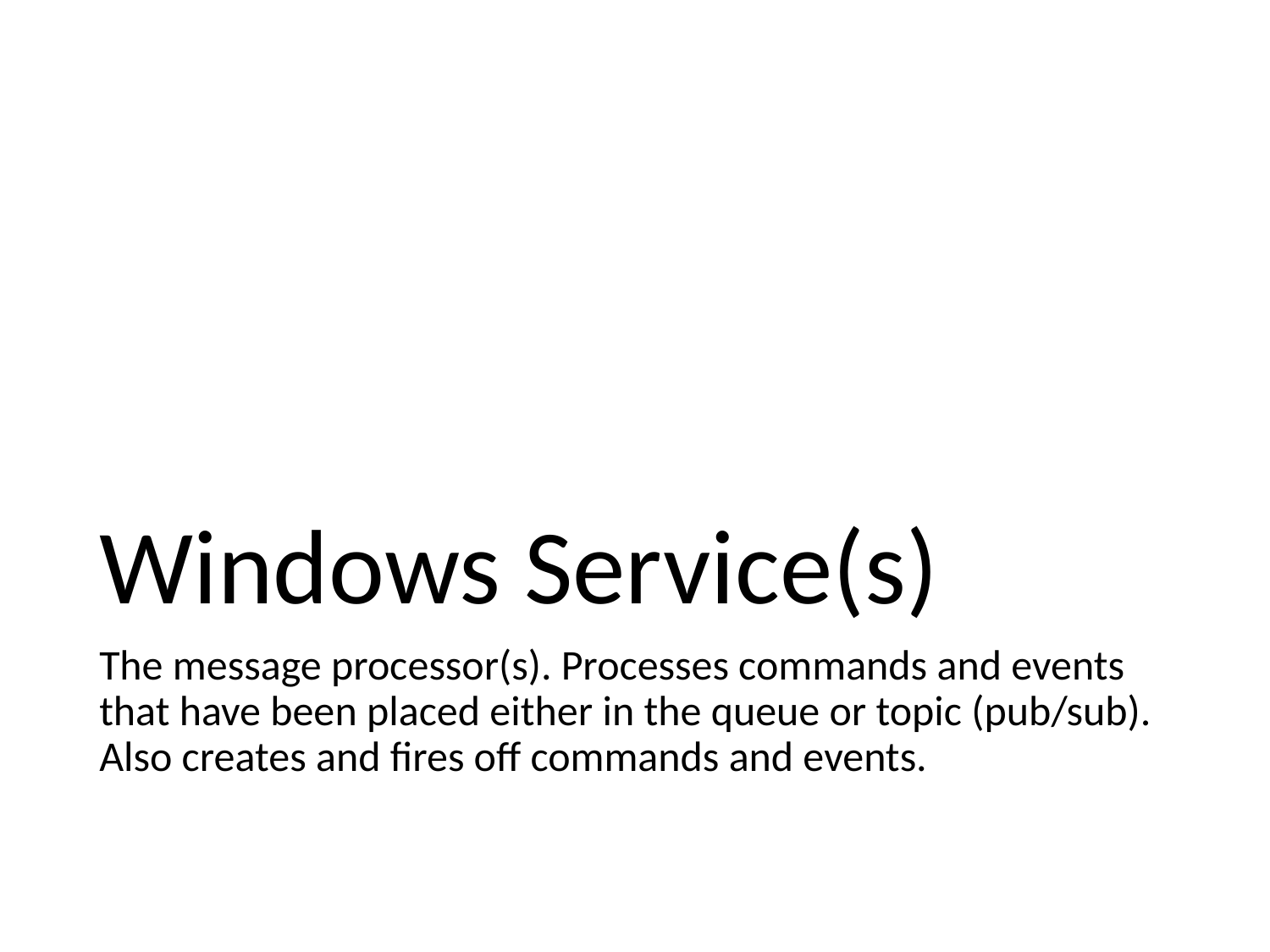

# Windows Service(s)
The message processor(s). Processes commands and events that have been placed either in the queue or topic (pub/sub). Also creates and fires off commands and events.